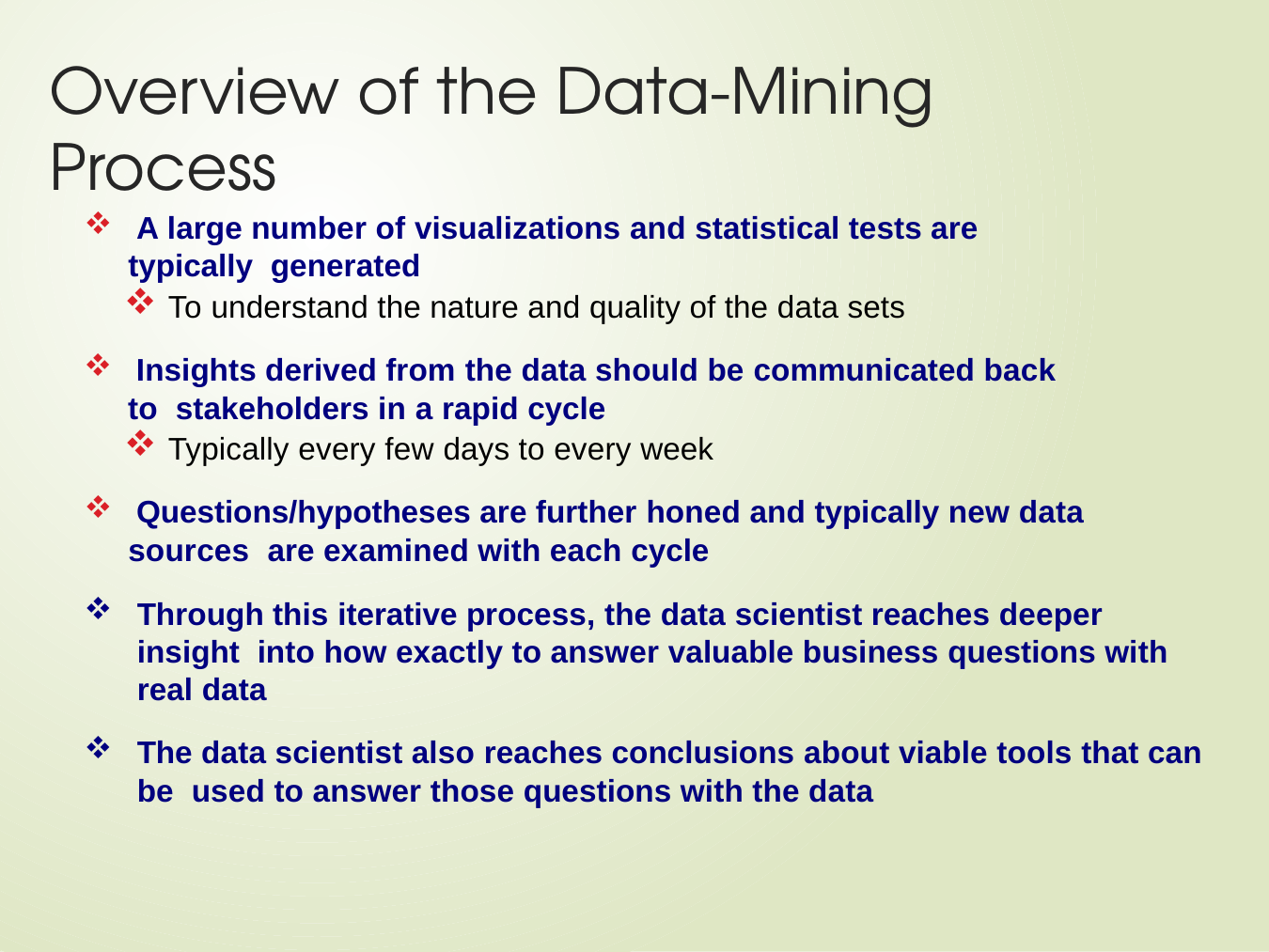

# Overview of the Data-Mining Process
 A large number of visualizations and statistical tests are typically  generated
To understand the nature and quality of the data sets
 Insights derived from the data should be communicated back to  stakeholders in a rapid cycle
Typically every few days to every week
 Questions/hypotheses are further honed and typically new data sources  are examined with each cycle
Through this iterative process, the data scientist reaches deeper insight  into how exactly to answer valuable business questions with real data
The data scientist also reaches conclusions about viable tools that can be  used to answer those questions with the data